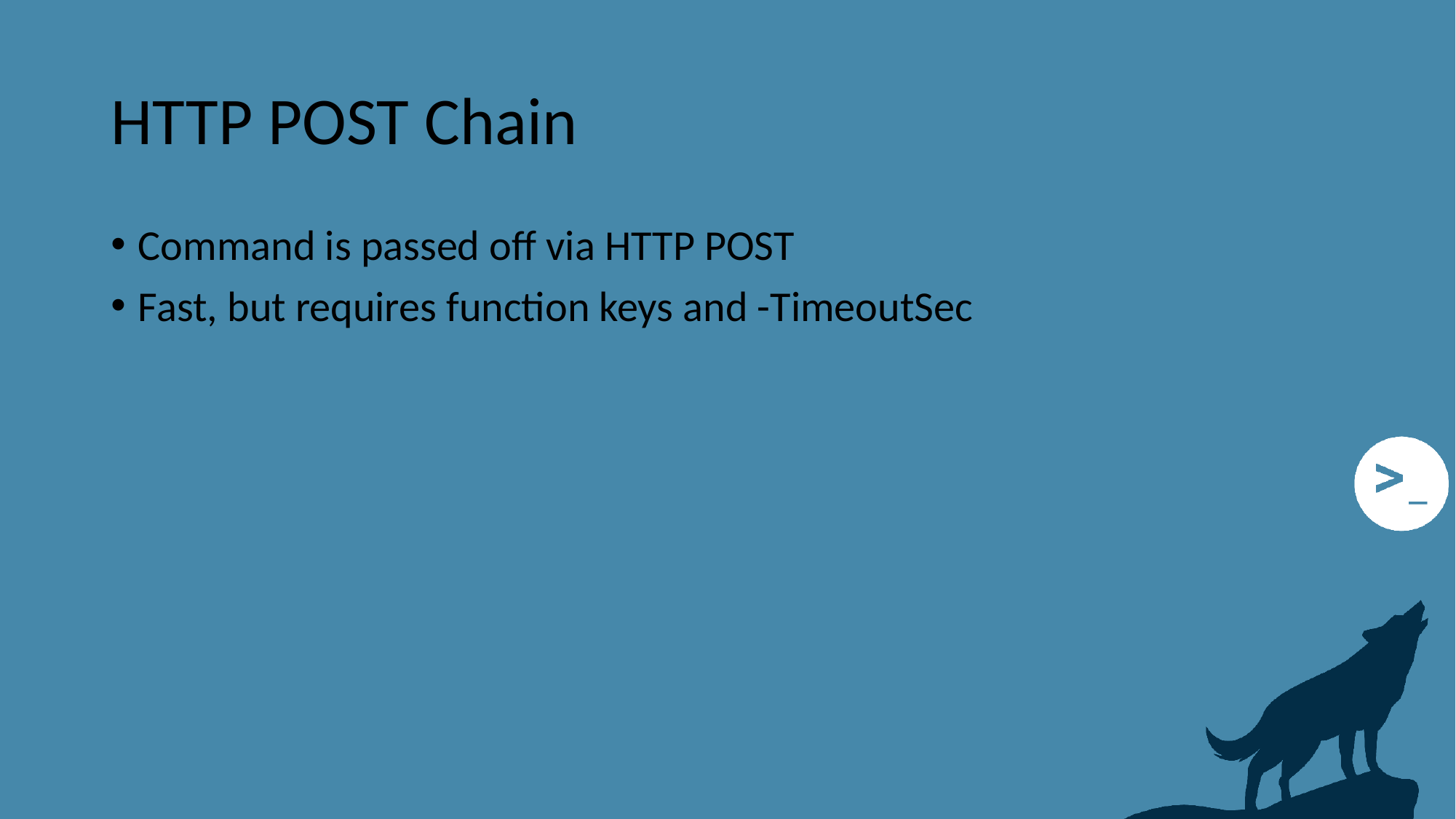

# HTTP POST Chain
Command is passed off via HTTP POST
Fast, but requires function keys and -TimeoutSec